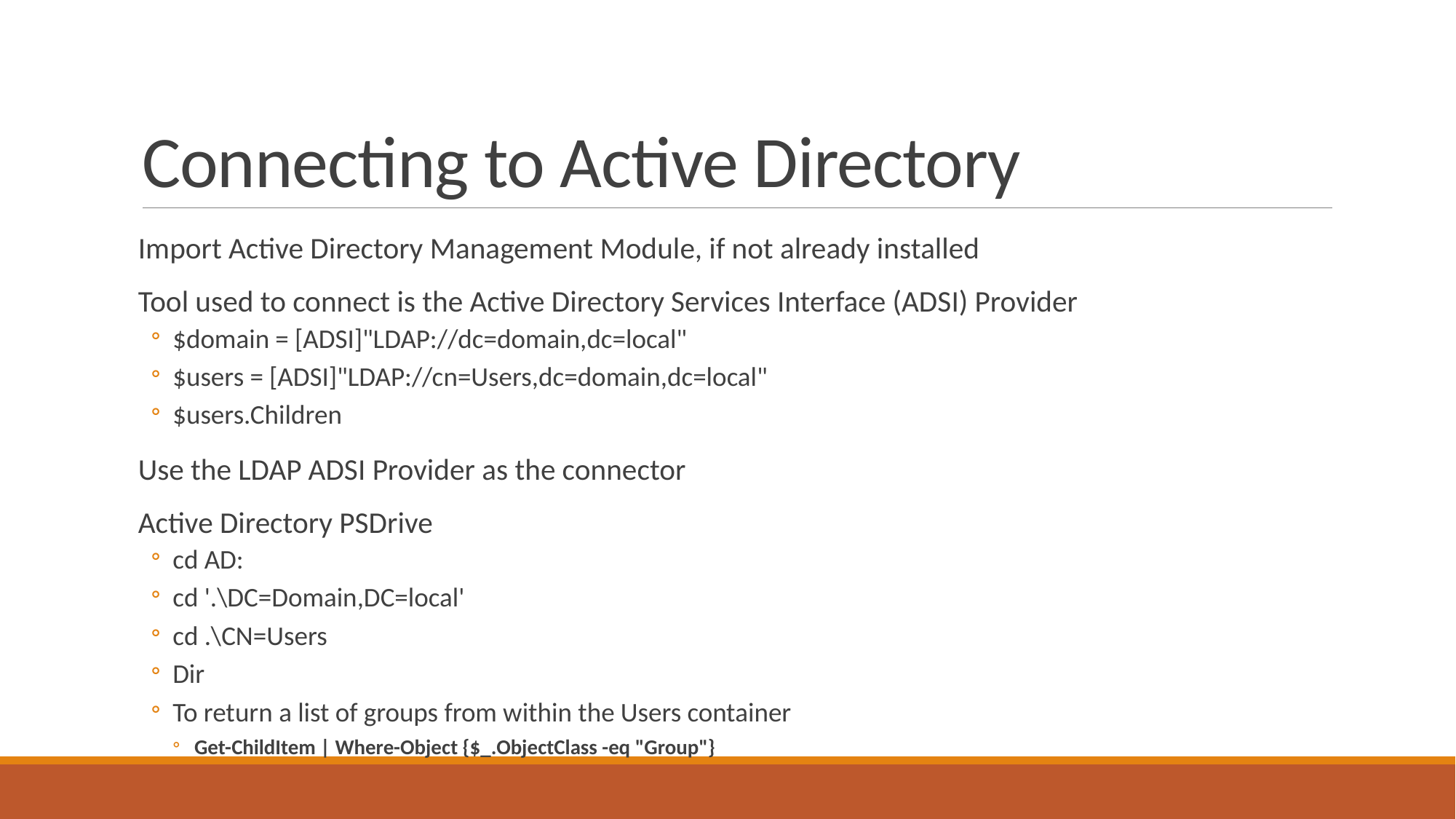

# Connecting to Active Directory
Import Active Directory Management Module, if not already installed
Tool used to connect is the Active Directory Services Interface (ADSI) Provider
$domain = [ADSI]"LDAP://dc=domain,dc=local"
$users = [ADSI]"LDAP://cn=Users,dc=domain,dc=local"
$users.Children
Use the LDAP ADSI Provider as the connector
Active Directory PSDrive
cd AD:
cd '.\DC=Domain,DC=local'
cd .\CN=Users
Dir
To return a list of groups from within the Users container
Get-ChildItem | Where-Object {$_.ObjectClass -eq "Group"}